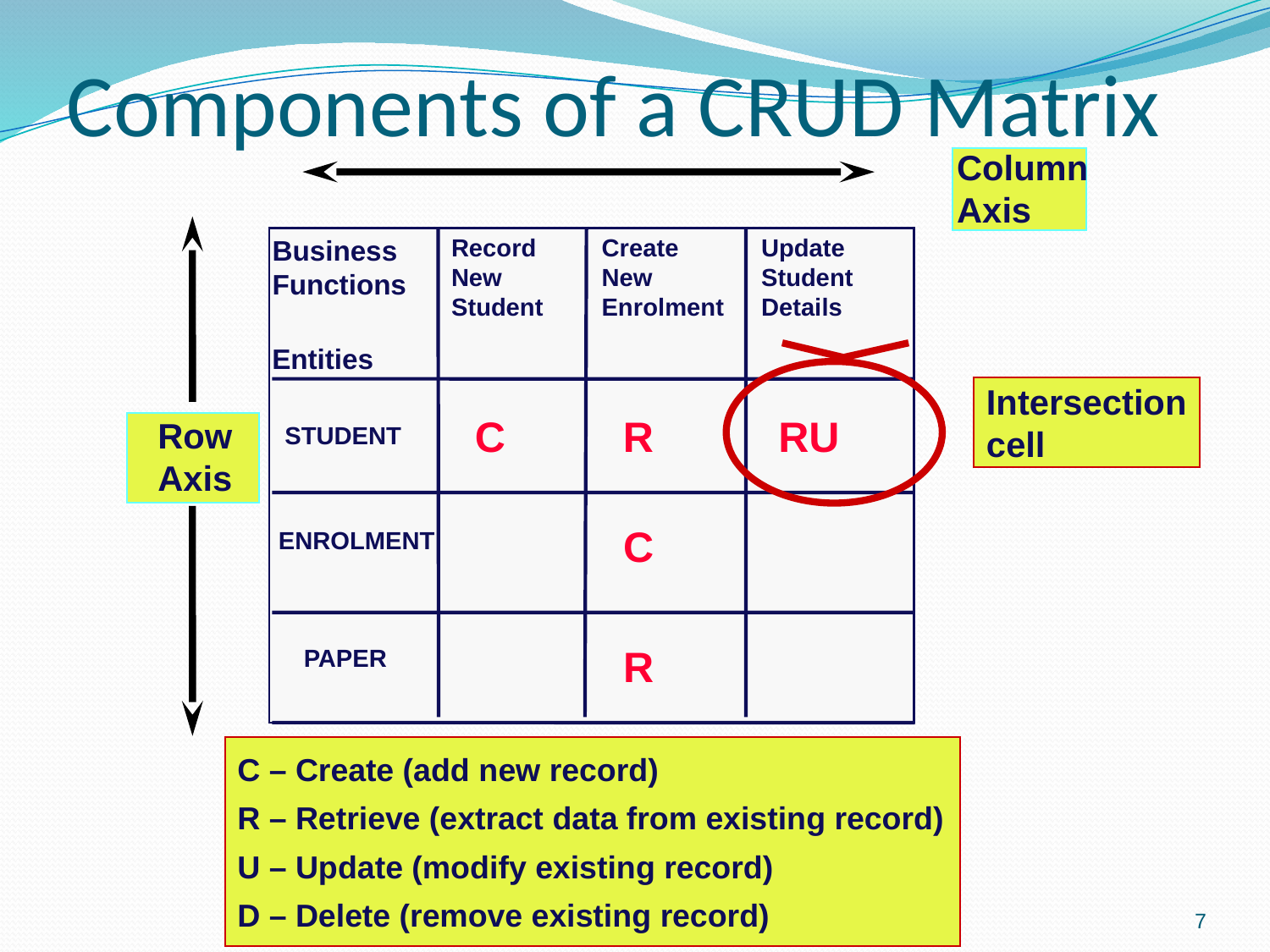

# Components of a CRUD Matrix
Column
Axis

Row
Axis

Record New Student
Create
New  Enrolment
Update
Student
Details
Business
Functions

Entities

Intersection
cell

C
R
RU
STUDENT

C
ENROLMENT

R
PAPER

C – Create (add new record)
R – Retrieve (extract data from existing record)
U – Update (modify existing record)
D – Delete (remove existing record)

7